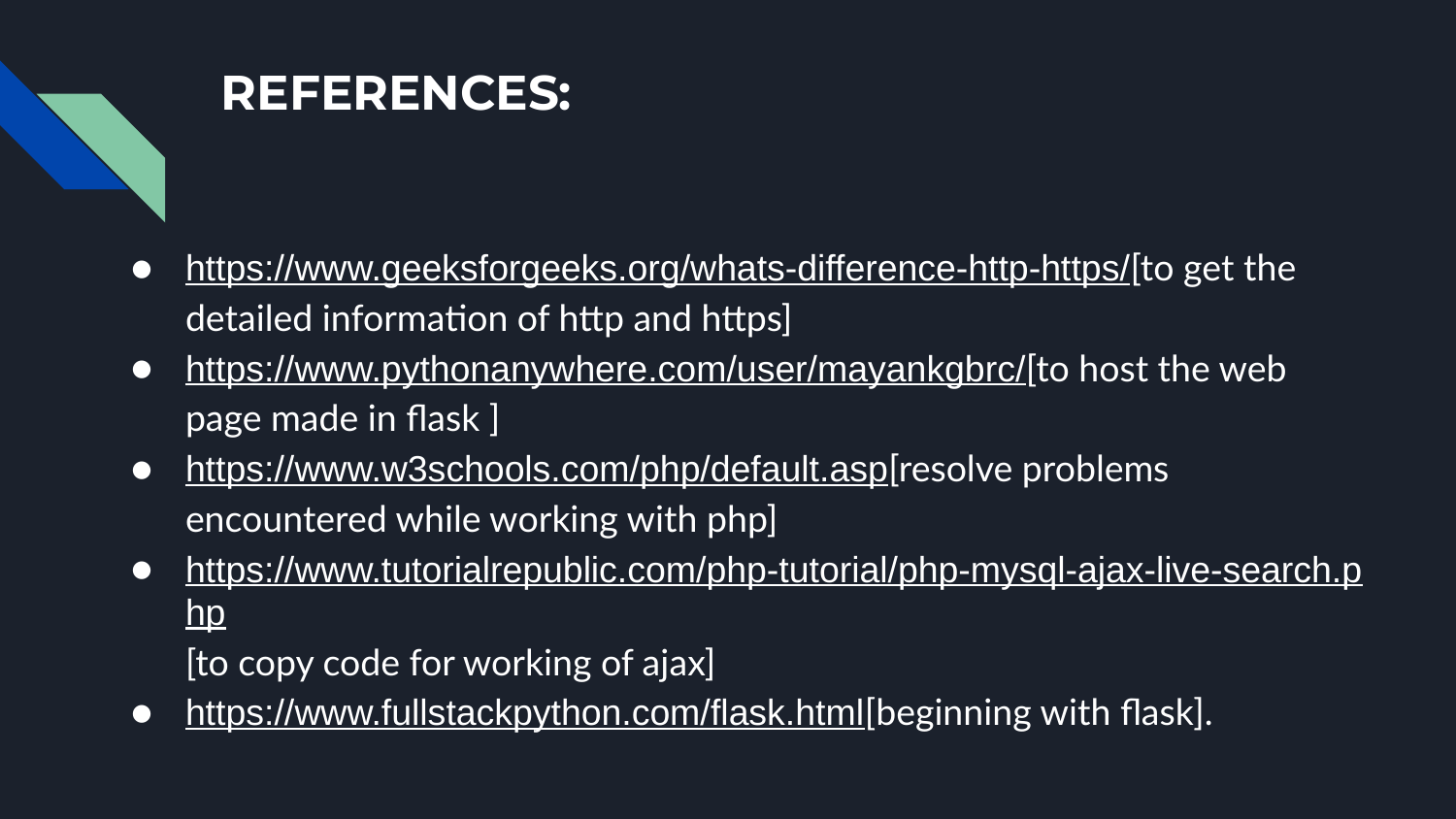

# REFERENCES:
https://www.geeksforgeeks.org/whats-difference-http-https/[to get the detailed information of http and https]
https://www.pythonanywhere.com/user/mayankgbrc/[to host the web page made in flask ]
https://www.w3schools.com/php/default.asp[resolve problems encountered while working with php]
https://www.tutorialrepublic.com/php-tutorial/php-mysql-ajax-live-search.php[to copy code for working of ajax]
https://www.fullstackpython.com/flask.html[beginning with flask].